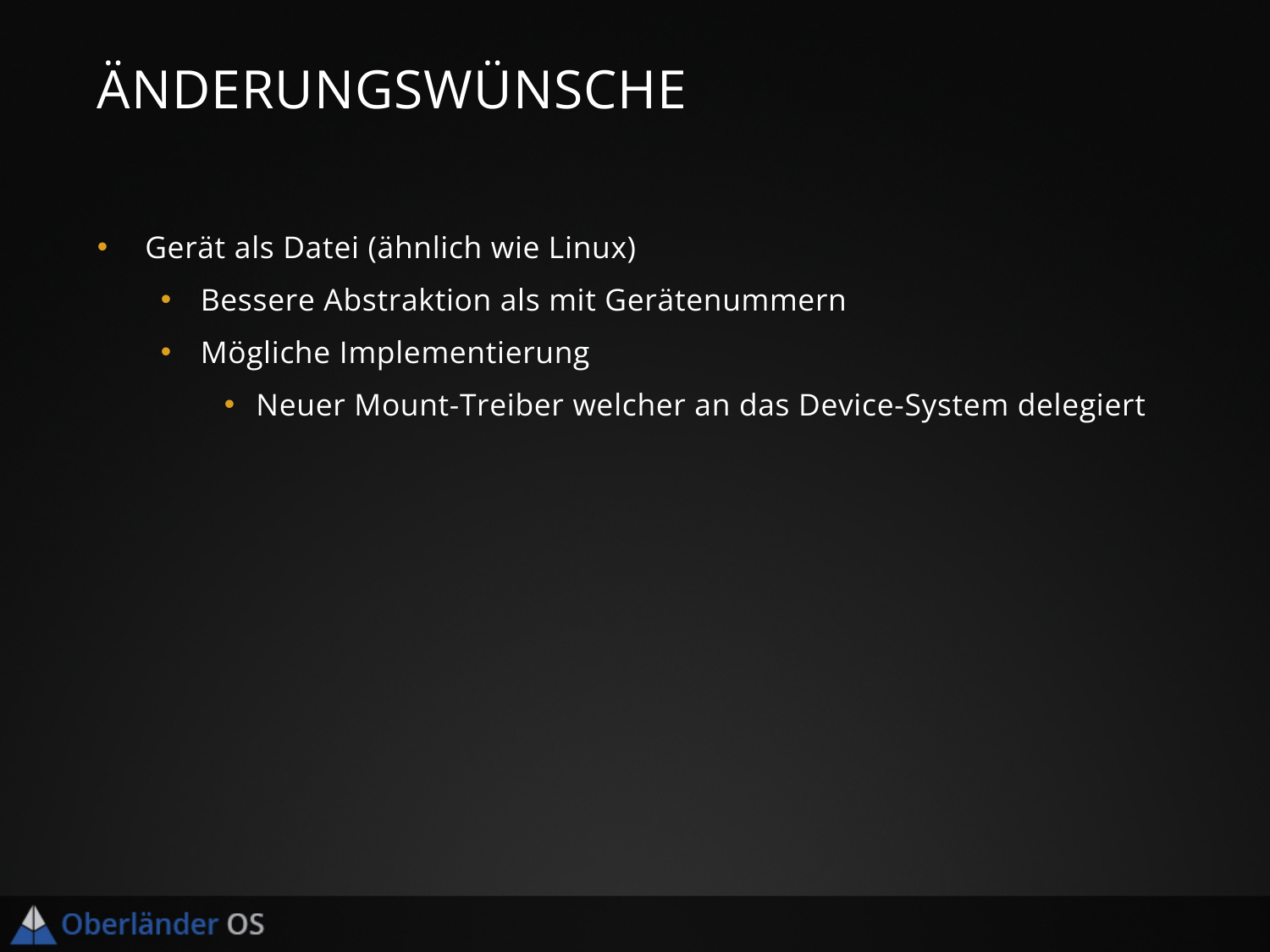

# Änderungswünsche
Gerät als Datei (ähnlich wie Linux)
Bessere Abstraktion als mit Gerätenummern
Mögliche Implementierung
Neuer Mount-Treiber welcher an das Device-System delegiert